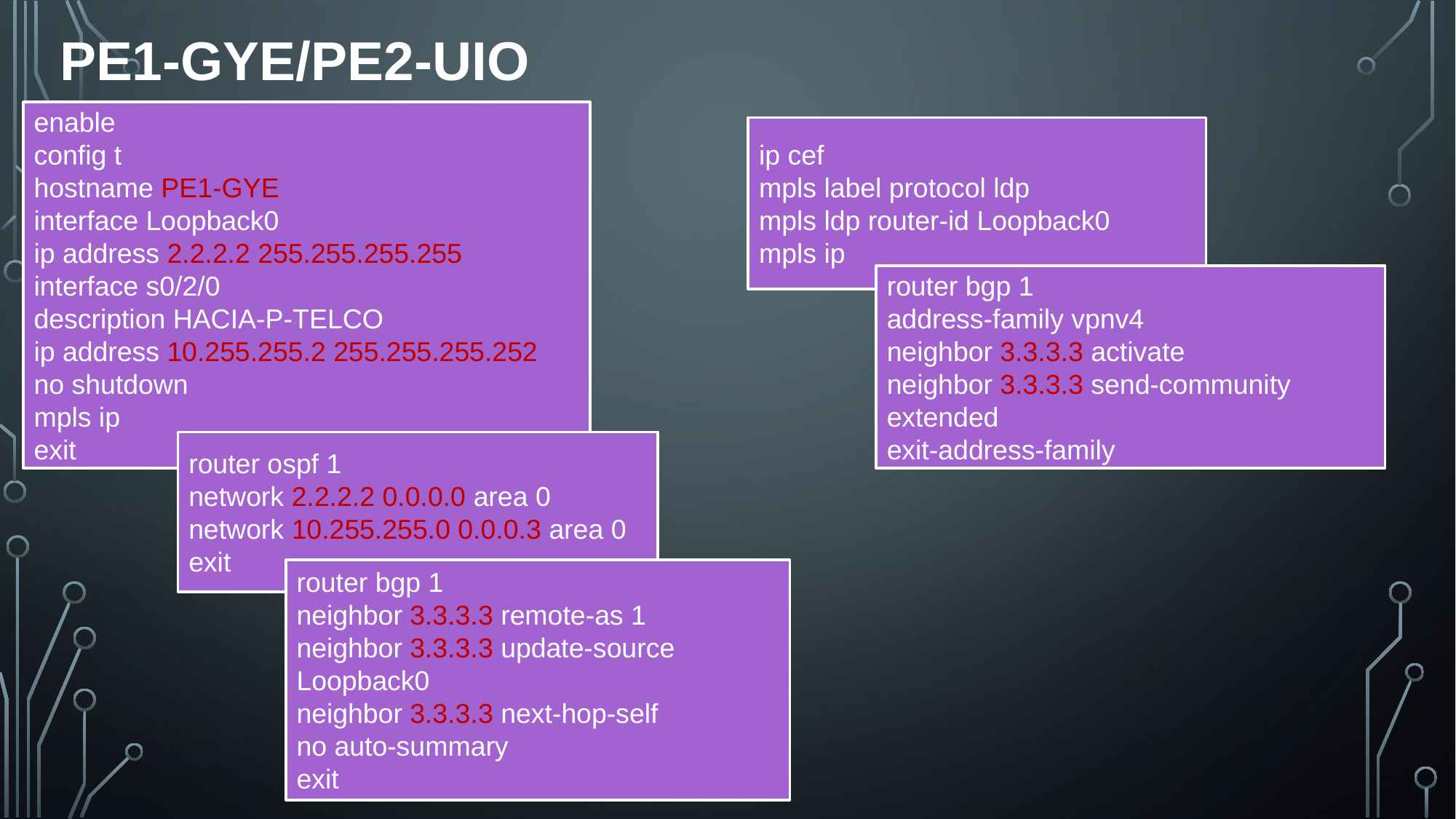

# PE1-GYE/PE2-UIO
enable
config t
hostname PE1-GYE
interface Loopback0
ip address 2.2.2.2 255.255.255.255
interface s0/2/0
description HACIA-P-TELCO
ip address 10.255.255.2 255.255.255.252
no shutdown
mpls ip
exit
ip cef
mpls label protocol ldp
mpls ldp router-id Loopback0
mpls ip
router bgp 1
address-family vpnv4
neighbor 3.3.3.3 activate
neighbor 3.3.3.3 send-community extended
exit-address-family
router ospf 1
network 2.2.2.2 0.0.0.0 area 0
network 10.255.255.0 0.0.0.3 area 0
exit
router bgp 1
neighbor 3.3.3.3 remote-as 1
neighbor 3.3.3.3 update-source Loopback0
neighbor 3.3.3.3 next-hop-self
no auto-summary
exit